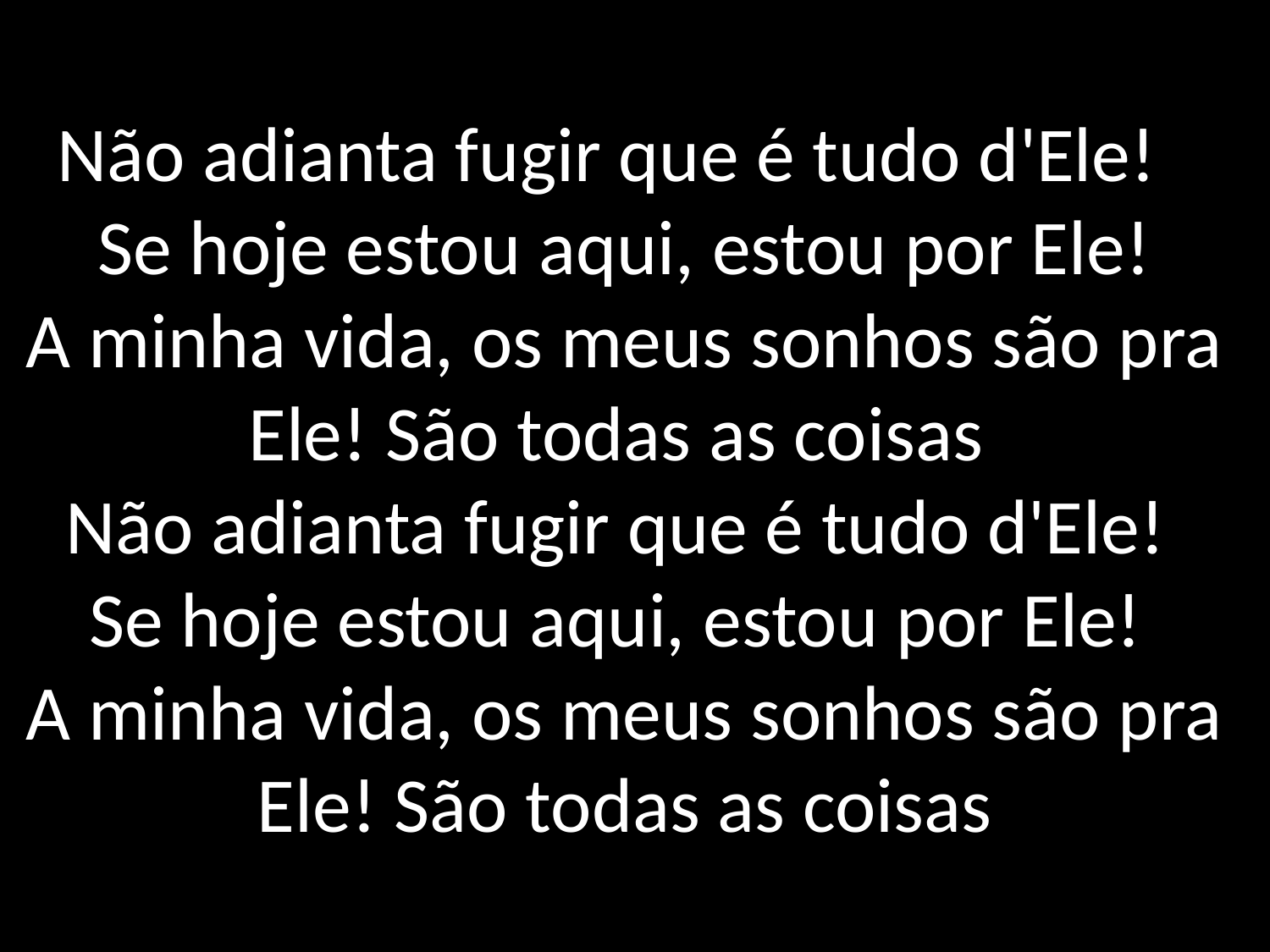

# Não adianta fugir que é tudo d'Ele! Se hoje estou aqui, estou por Ele! A minha vida, os meus sonhos são pra Ele! São todas as coisas Não adianta fugir que é tudo d'Ele! Se hoje estou aqui, estou por Ele! A minha vida, os meus sonhos são pra Ele! São todas as coisas